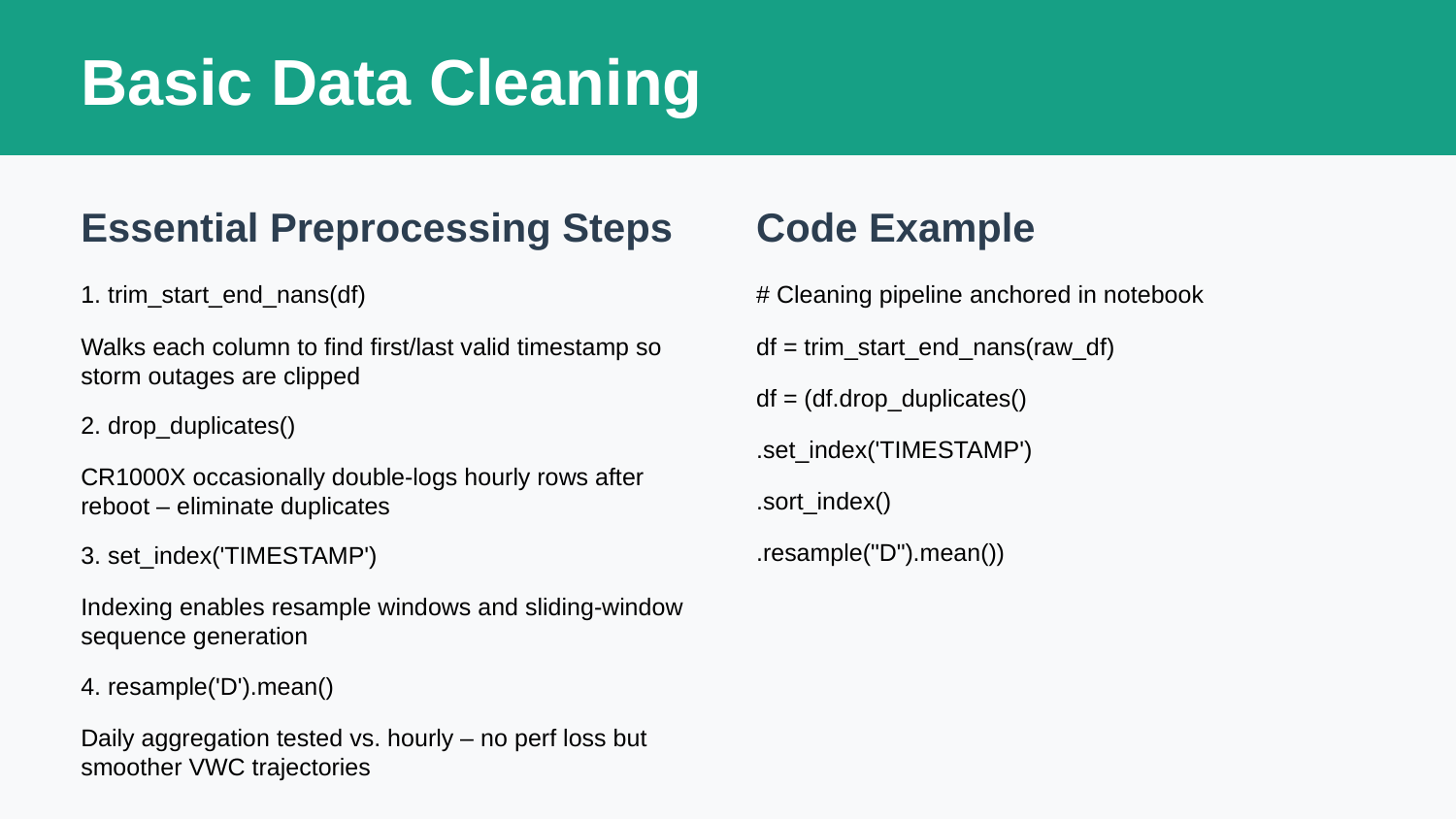

Basic Data Cleaning
Essential Preprocessing Steps
Code Example
1. trim_start_end_nans(df)
# Cleaning pipeline anchored in notebook
Walks each column to find first/last valid timestamp so storm outages are clipped
df = trim_start_end_nans(raw_df)
df = (df.drop_duplicates()
2. drop_duplicates()
.set_index('TIMESTAMP')
CR1000X occasionally double-logs hourly rows after reboot – eliminate duplicates
.sort_index()
.resample("D").mean())
3. set_index('TIMESTAMP')
Indexing enables resample windows and sliding-window sequence generation
4. resample('D').mean()
Daily aggregation tested vs. hourly – no perf loss but smoother VWC trajectories